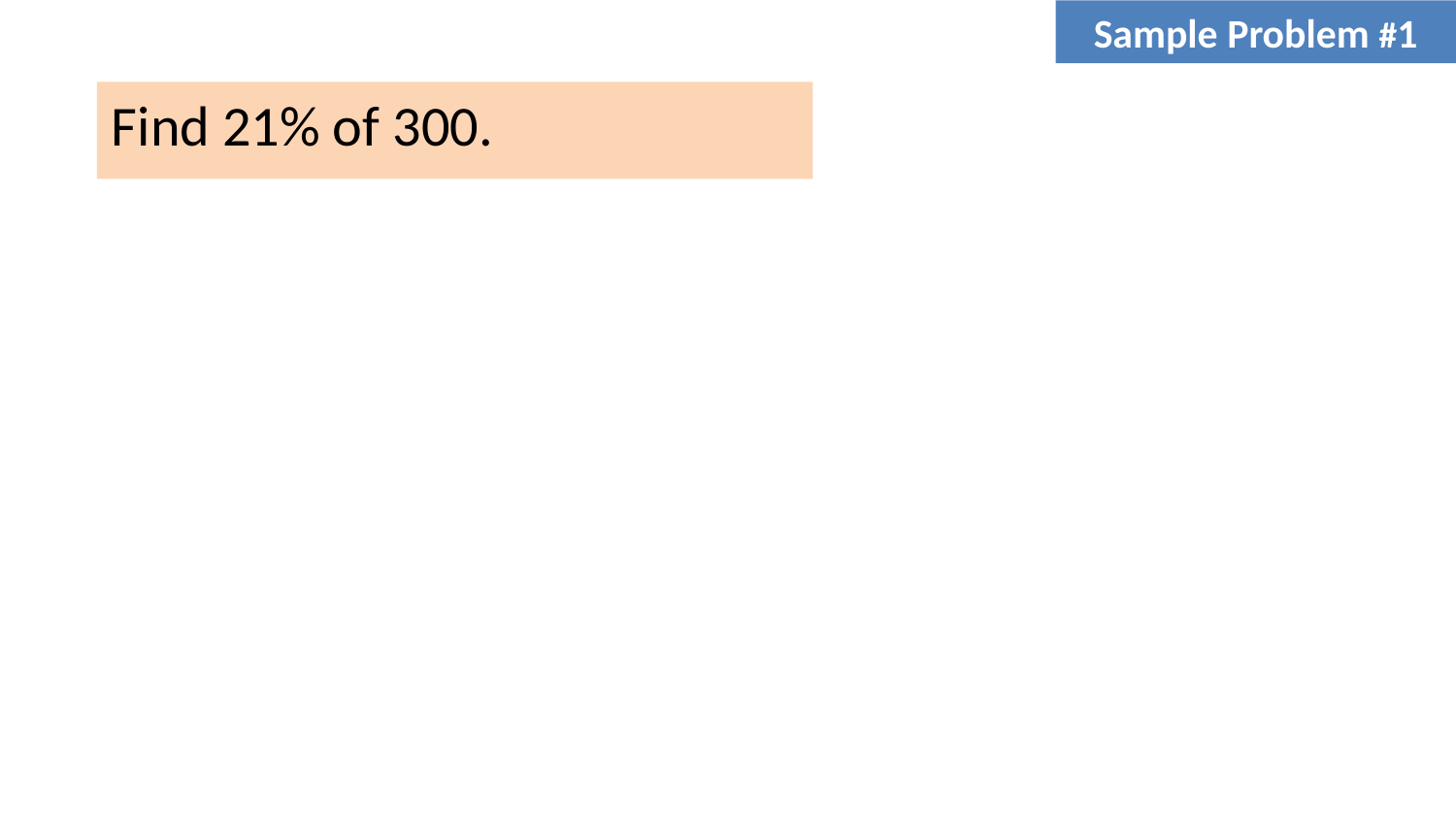

Sample Problem #1
Find 21% of 300.